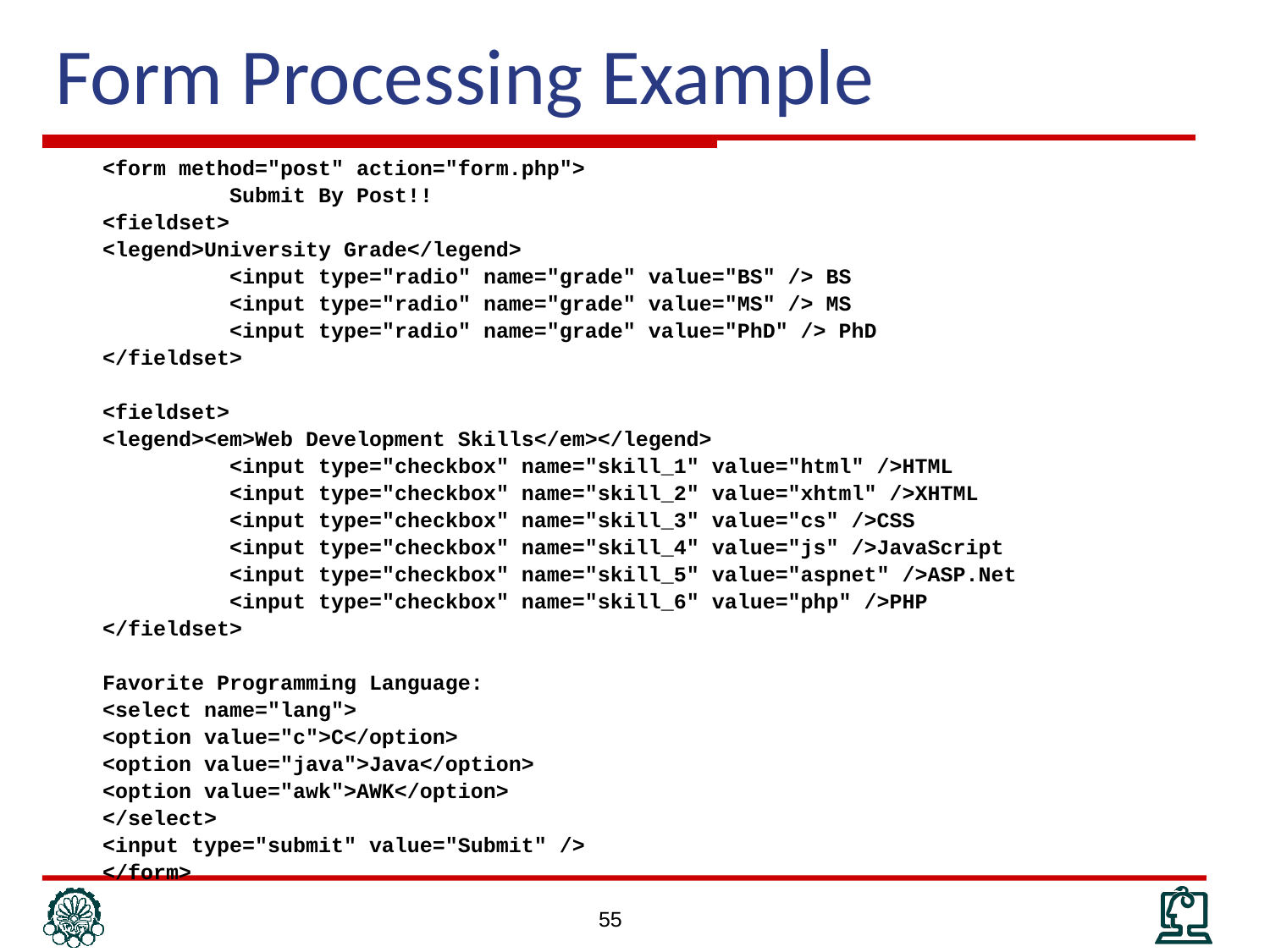

# Form Processing Example
	<form method="post" action="form.php">
		Submit By Post!!
	<fieldset>
	<legend>University Grade</legend>
		<input type="radio" name="grade" value="BS" /> BS
		<input type="radio" name="grade" value="MS" /> MS
		<input type="radio" name="grade" value="PhD" /> PhD
	</fieldset>

	<fieldset>
	<legend><em>Web Development Skills</em></legend>
		<input type="checkbox" name="skill_1" value="html" />HTML
		<input type="checkbox" name="skill_2" value="xhtml" />XHTML
		<input type="checkbox" name="skill_3" value="cs" />CSS
		<input type="checkbox" name="skill_4" value="js" />JavaScript
		<input type="checkbox" name="skill_5" value="aspnet" />ASP.Net
		<input type="checkbox" name="skill_6" value="php" />PHP
	</fieldset>

	Favorite Programming Language:
	<select name="lang">
	<option value="c">C</option>
	<option value="java">Java</option>
	<option value="awk">AWK</option>
	</select>
	<input type="submit" value="Submit" />
	</form>

55